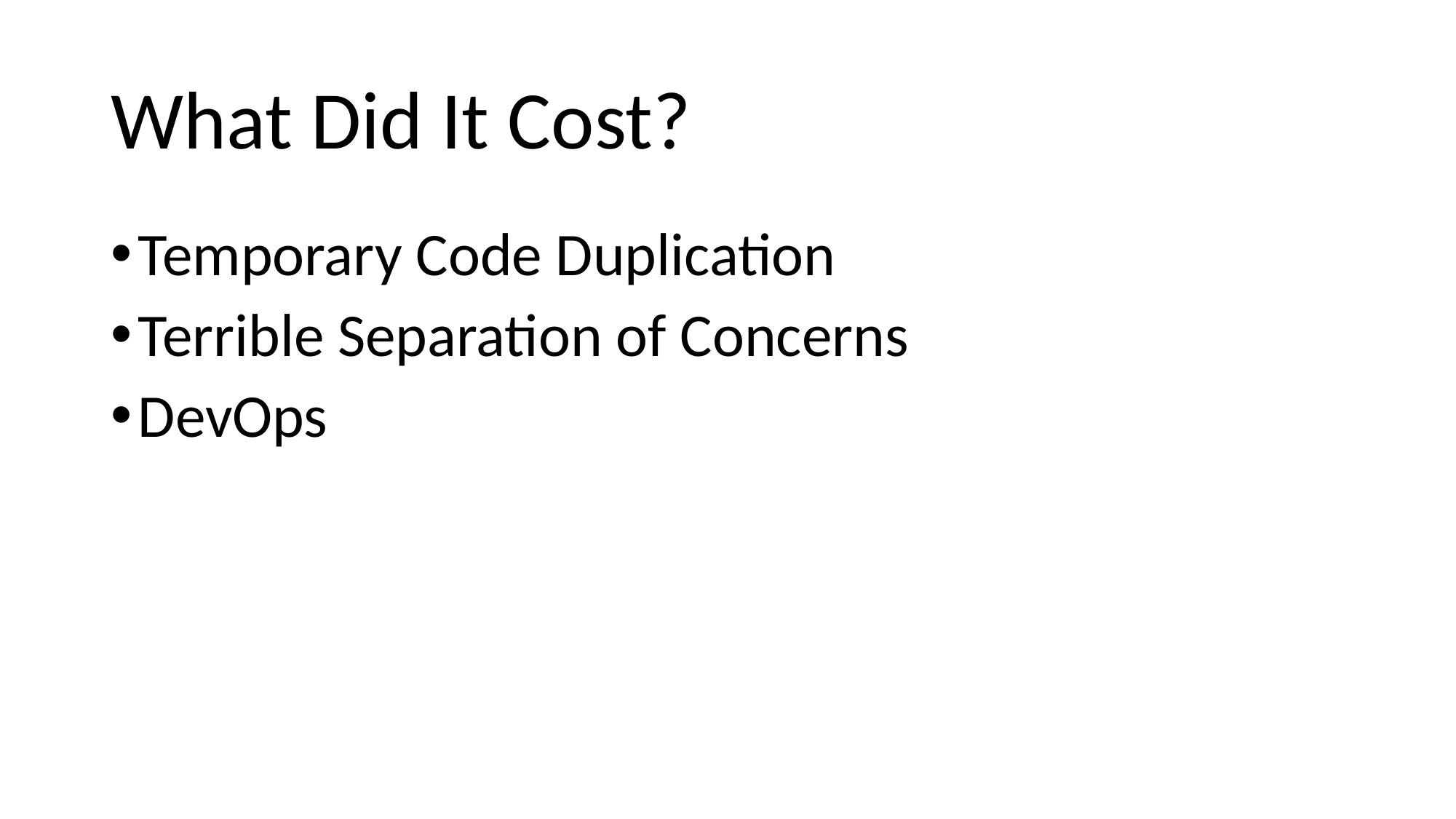

# What Did It Cost?
Temporary Code Duplication
Terrible Separation of Concerns
DevOps